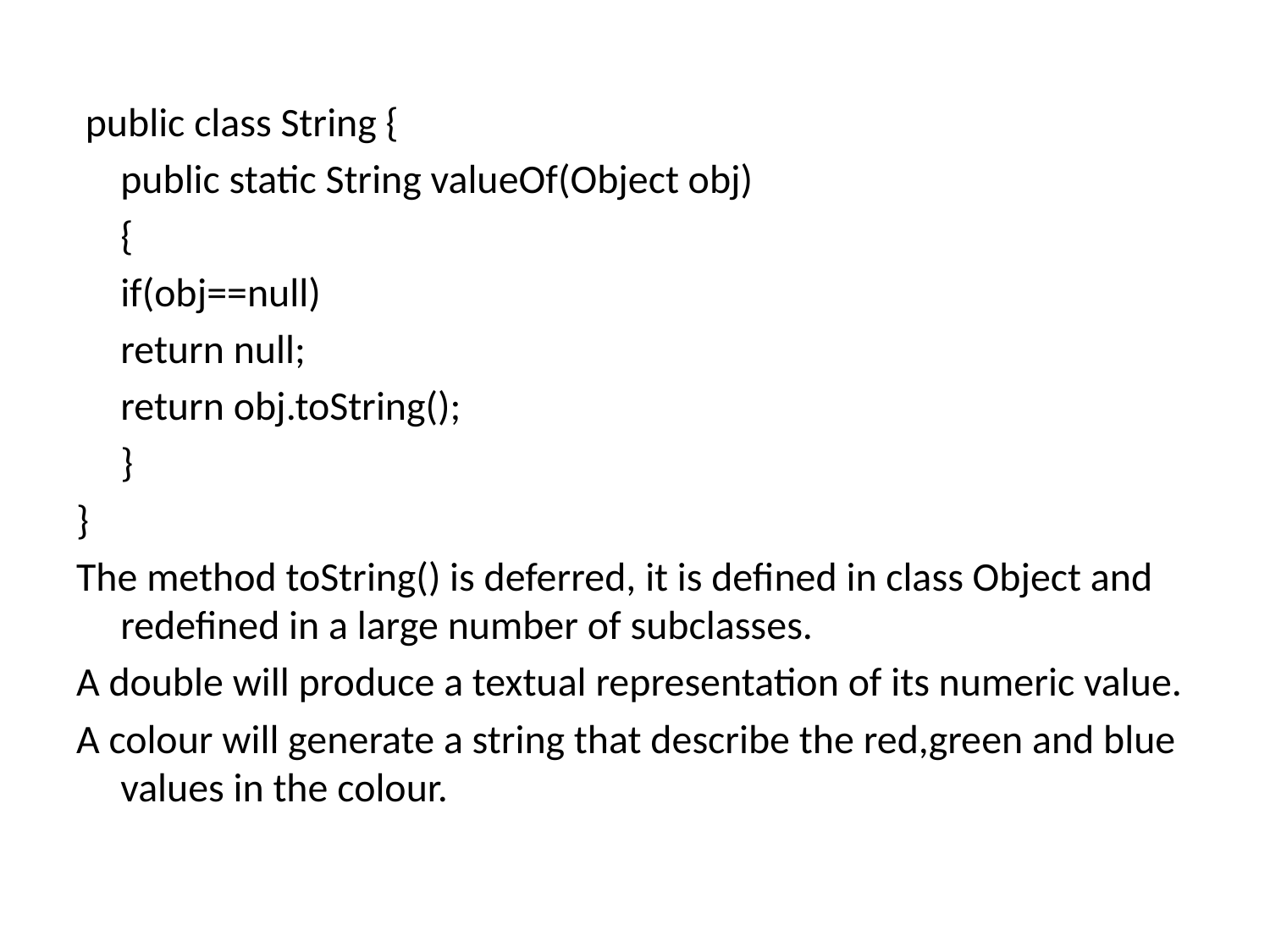

public class String {
	public static String valueOf(Object obj)
	{
		if(obj==null)
			return null;
		return obj.toString();
	}
}
The method toString() is deferred, it is defined in class Object and redefined in a large number of subclasses.
A double will produce a textual representation of its numeric value.
A colour will generate a string that describe the red,green and blue values in the colour.